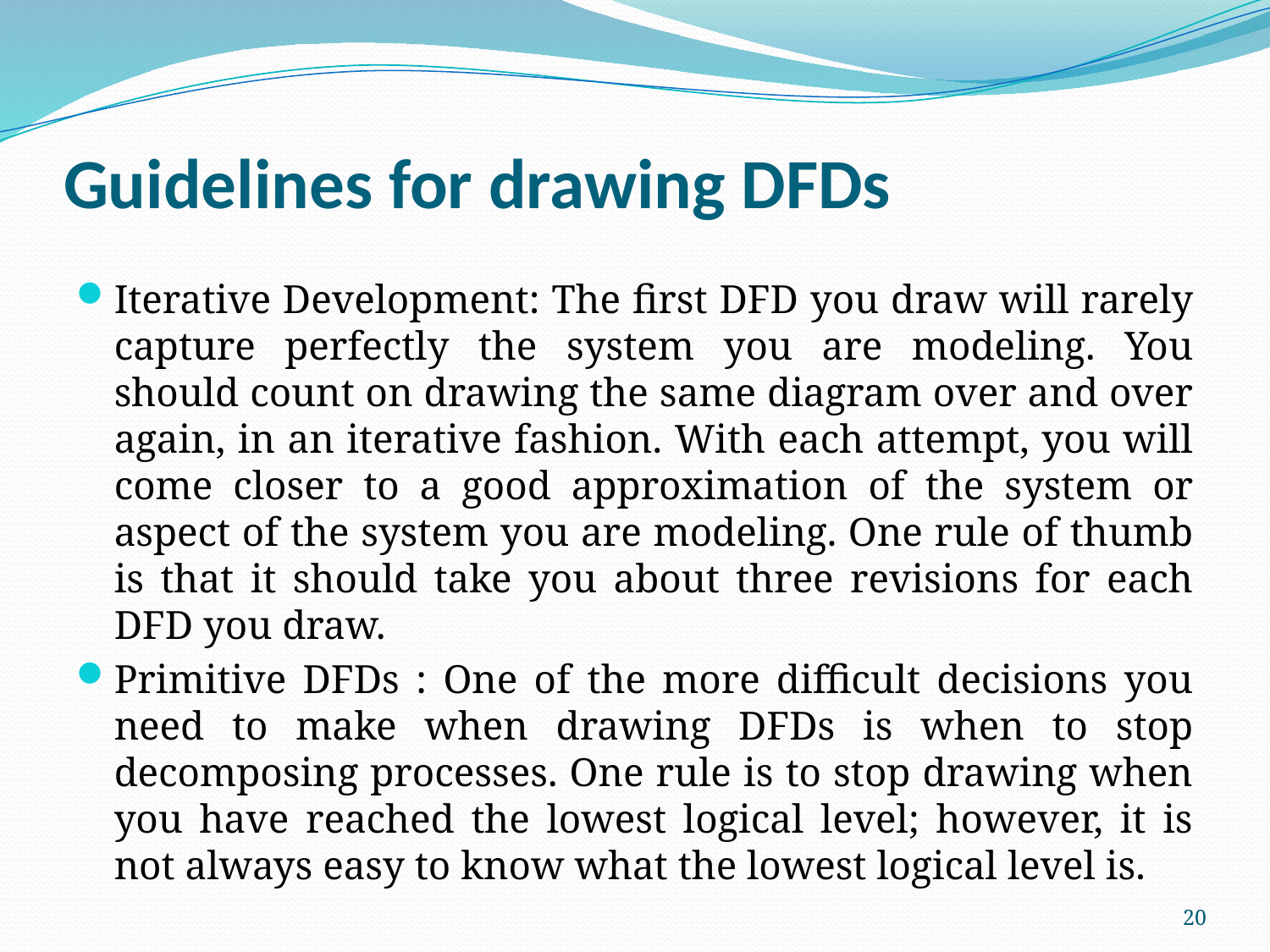

# Guidelines for drawing DFDs
Iterative Development: The first DFD you draw will rarely capture perfectly the system you are modeling. You should count on drawing the same diagram over and over again, in an iterative fashion. With each attempt, you will come closer to a good approximation of the system or aspect of the system you are modeling. One rule of thumb is that it should take you about three revisions for each DFD you draw.
Primitive DFDs : One of the more difficult decisions you need to make when drawing DFDs is when to stop decomposing processes. One rule is to stop drawing when you have reached the lowest logical level; however, it is not always easy to know what the lowest logical level is.
20